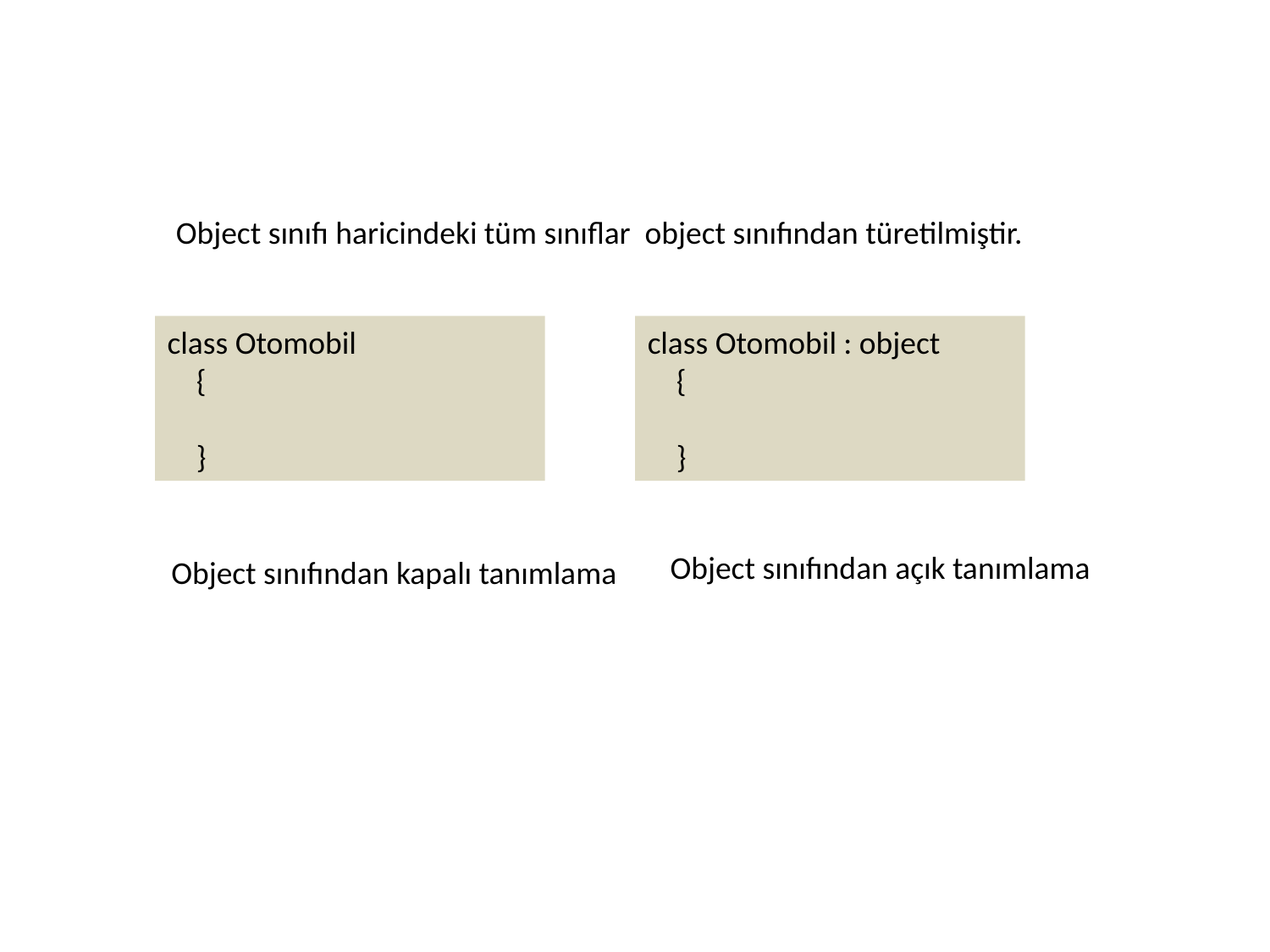

Object sınıfı haricindeki tüm sınıflar  object sınıfından türetilmiştir.
class Otomobil
    {

    }
class Otomobil : object
    {

    }
Object sınıfından açık tanımlama
Object sınıfından kapalı tanımlama